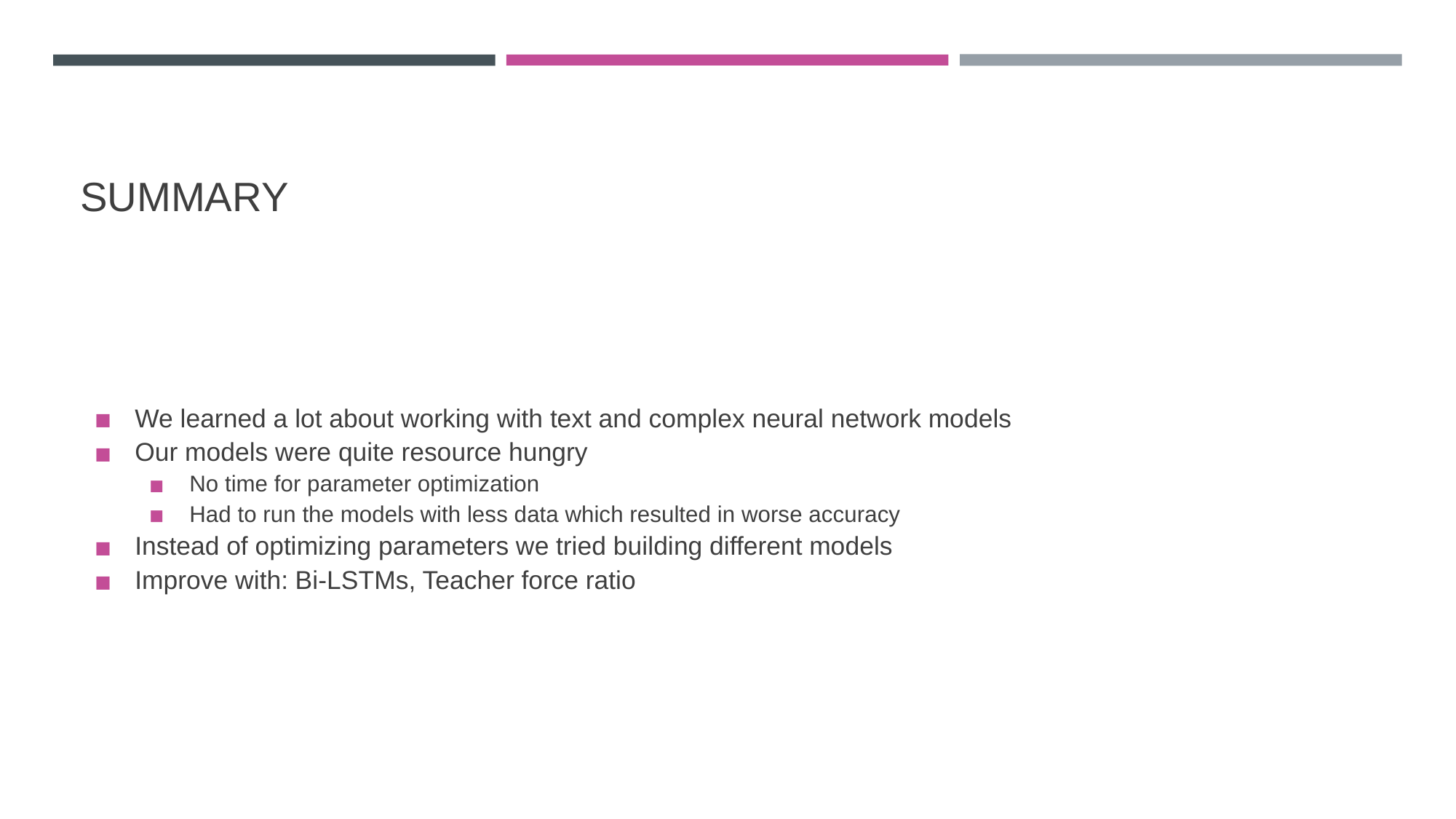

# SUMMARY
We learned a lot about working with text and complex neural network models
Our models were quite resource hungry
No time for parameter optimization
Had to run the models with less data which resulted in worse accuracy
Instead of optimizing parameters we tried building different models
Improve with: Bi-LSTMs, Teacher force ratio